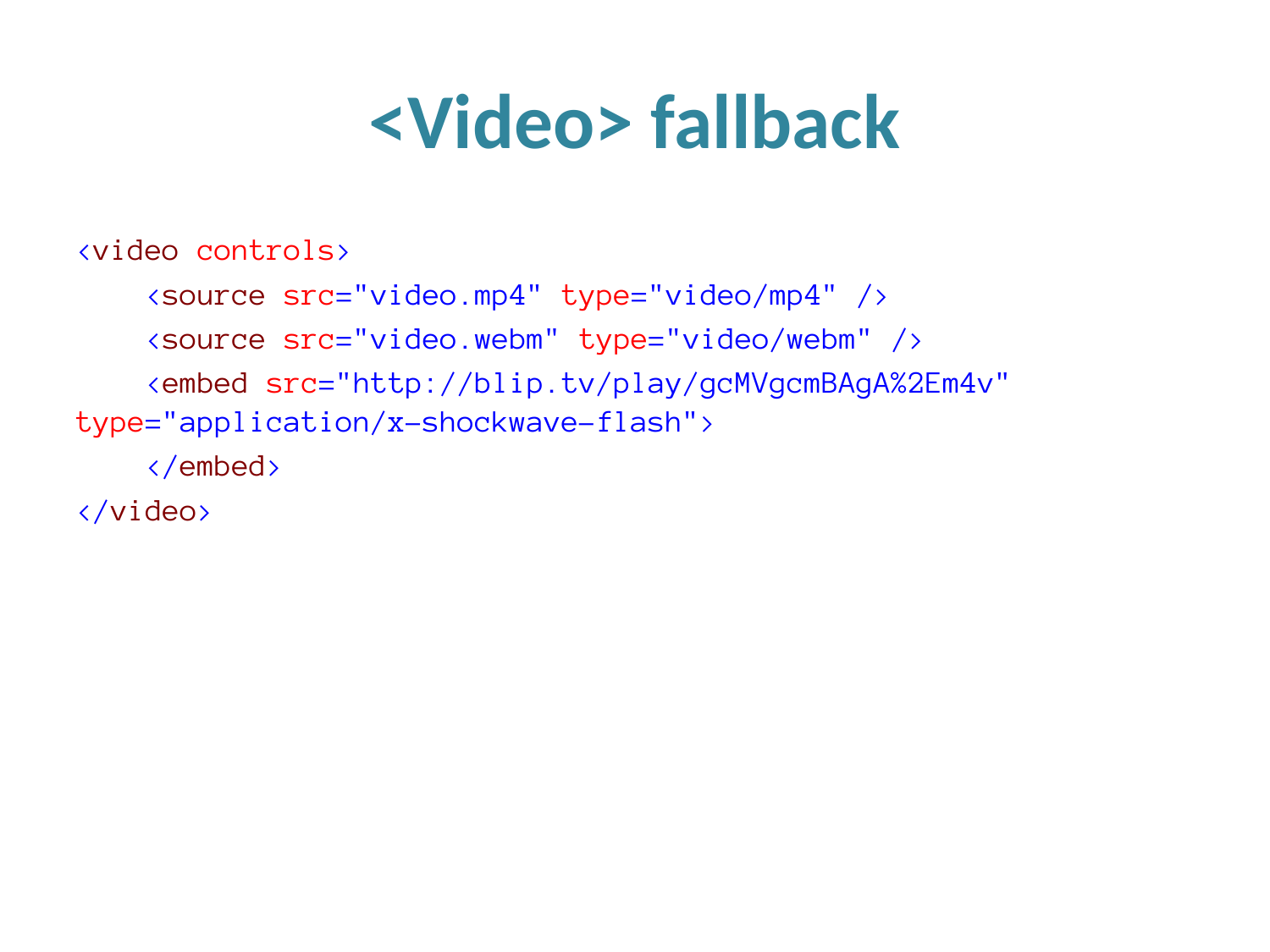

# <Video> fallback
<video controls>
    <source src="video.mp4" type="video/mp4" />
    <source src="video.webm" type="video/webm" />
    <embed src="http://blip.tv/play/gcMVgcmBAgA%2Em4v" 	type="application/x-shockwave-flash">
    </embed>
</video>